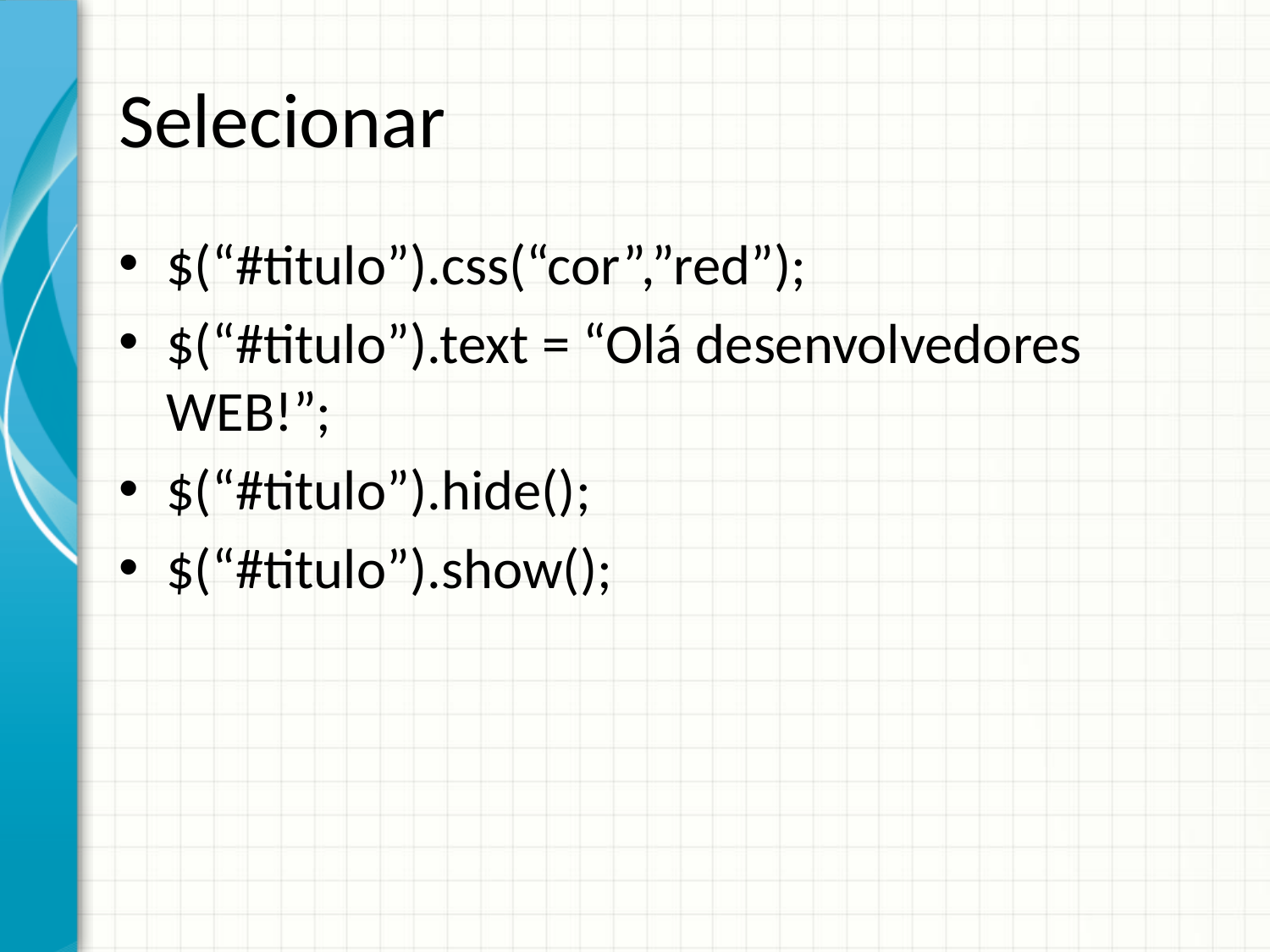

# Selecionar
$(“#titulo”).css(“cor”,”red”);
$(“#titulo”).text = “Olá desenvolvedores WEB!”;
$(“#titulo”).hide();
$(“#titulo”).show();